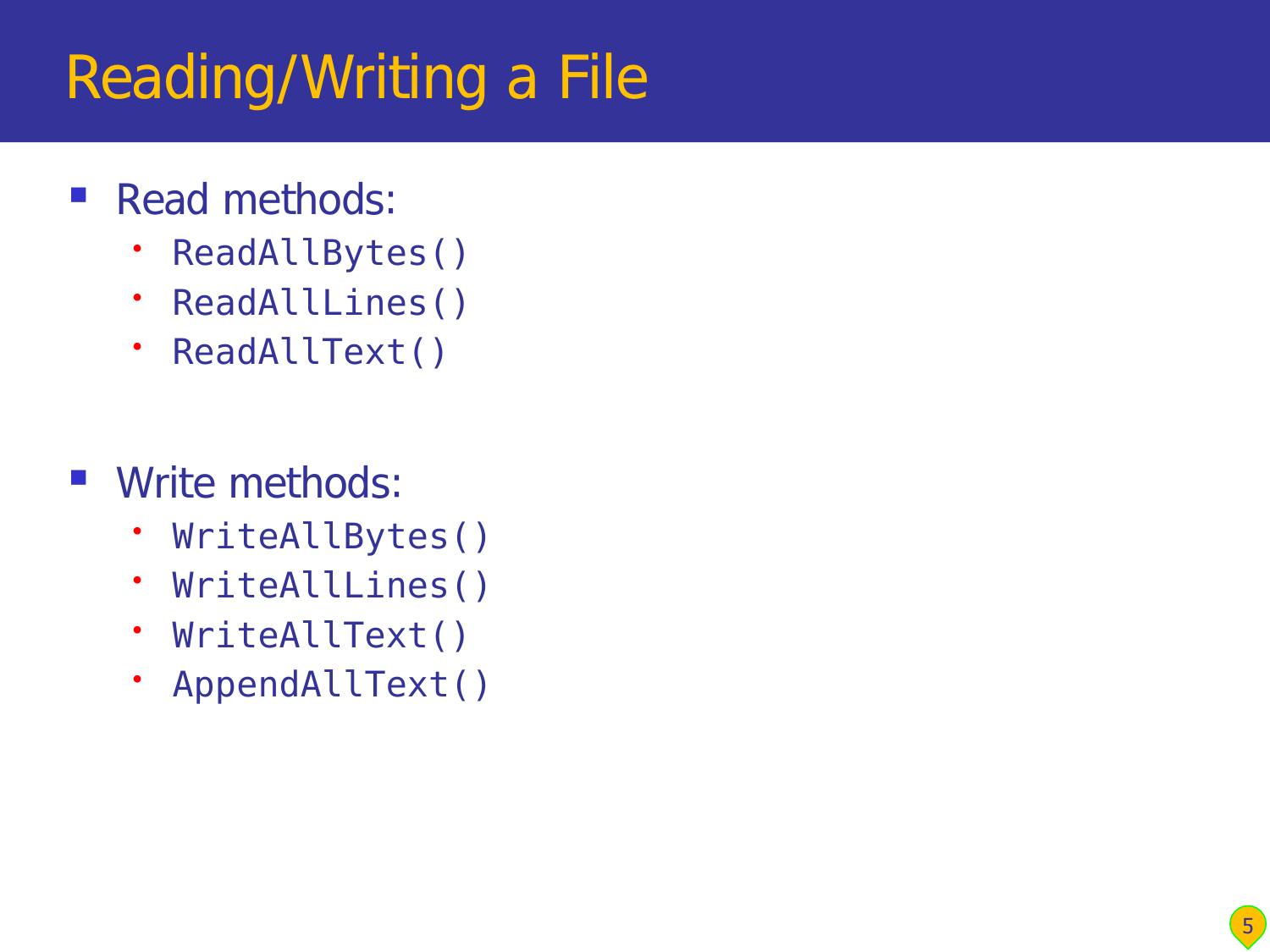

# Reading/Writing a File
Read methods:
ReadAllBytes()
ReadAllLines()
ReadAllText()

Write methods:
WriteAllBytes()
WriteAllLines()
WriteAllText()
AppendAllText()
5